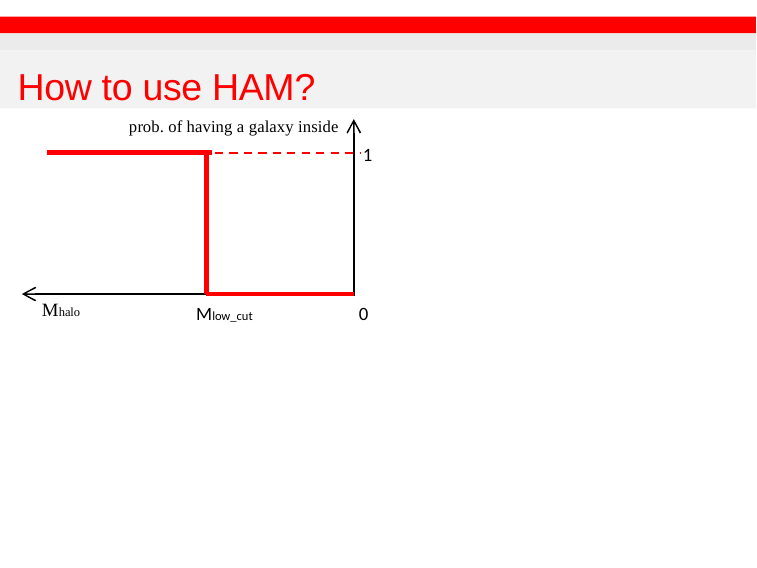

# How to use HAM?
prob. of having a galaxy inside
1
Mhalo
Mlow_cut
0

10